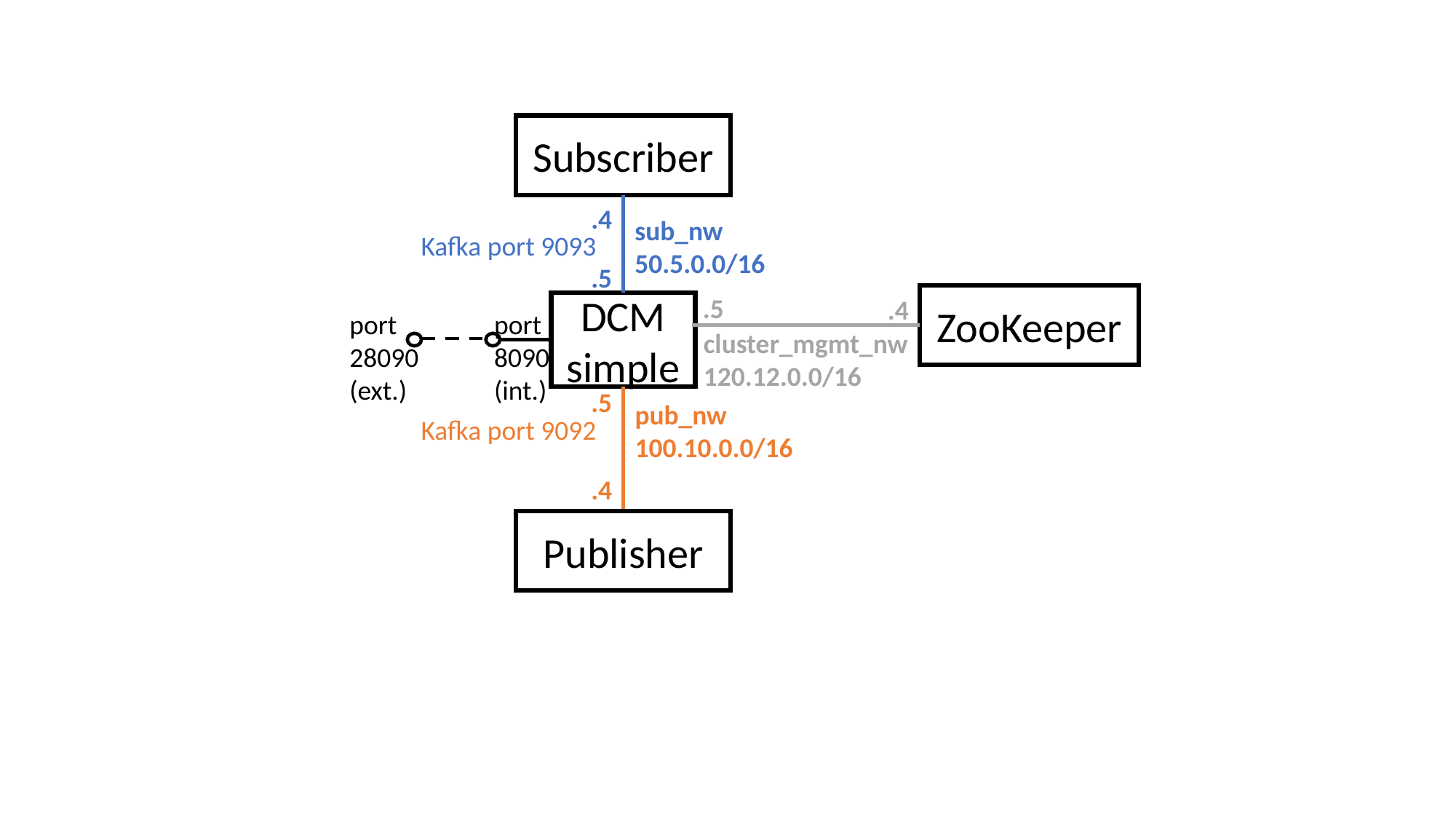

Subscriber
.4
sub_nw
50.5.0.0/16
Kafka port 9093
.5
ZooKeeper
.5
.4
DCM simple
port
8090
(int.)
port
28090
(ext.)
cluster_mgmt_nw
120.12.0.0/16

.5
pub_nw
100.10.0.0/16
Kafka port 9092
.4
Publisher